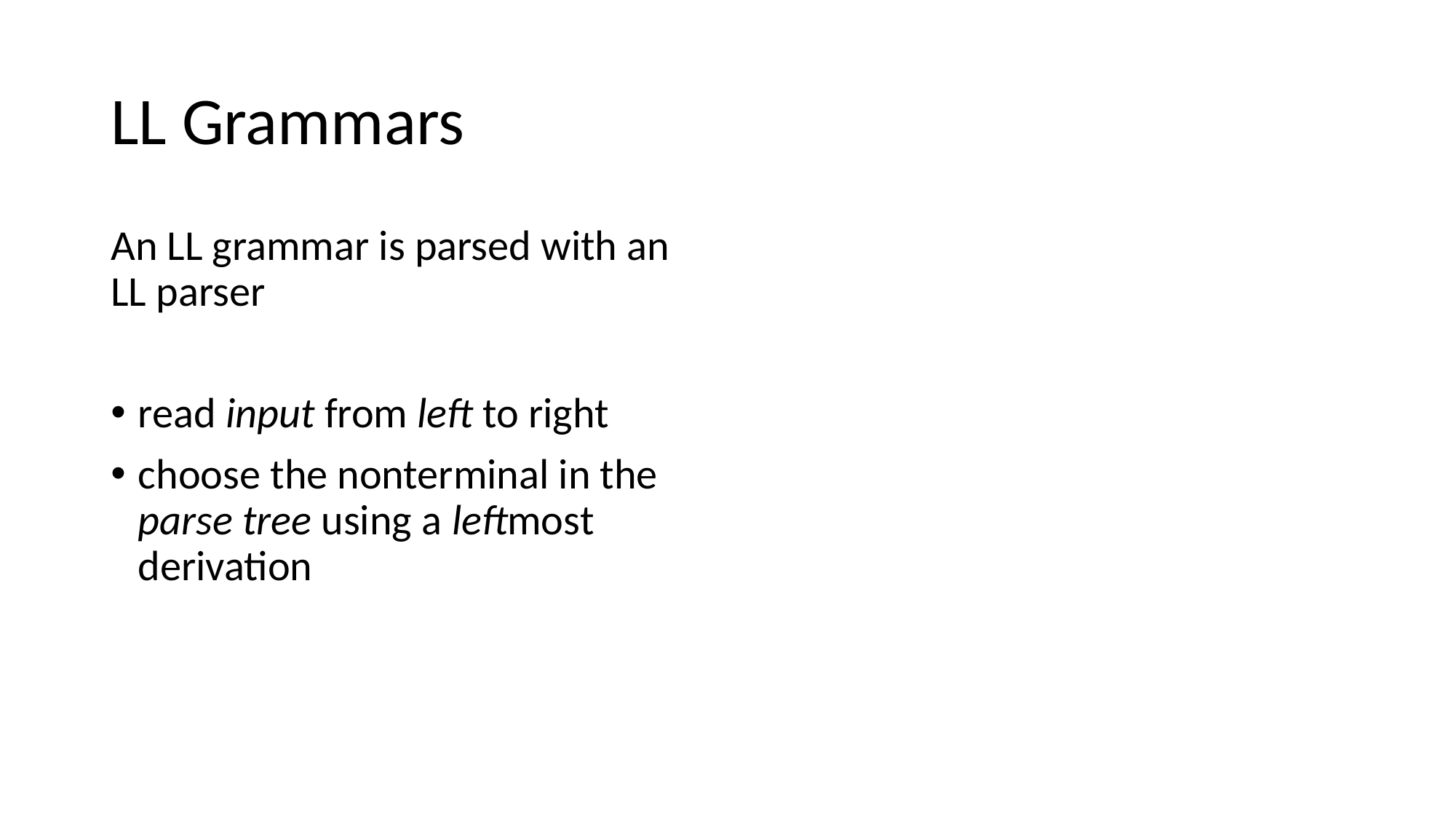

# LL Grammars
An LL grammar is parsed with an LL parser

read input from left to right
choose the nonterminal in the parse tree using a leftmost derivation